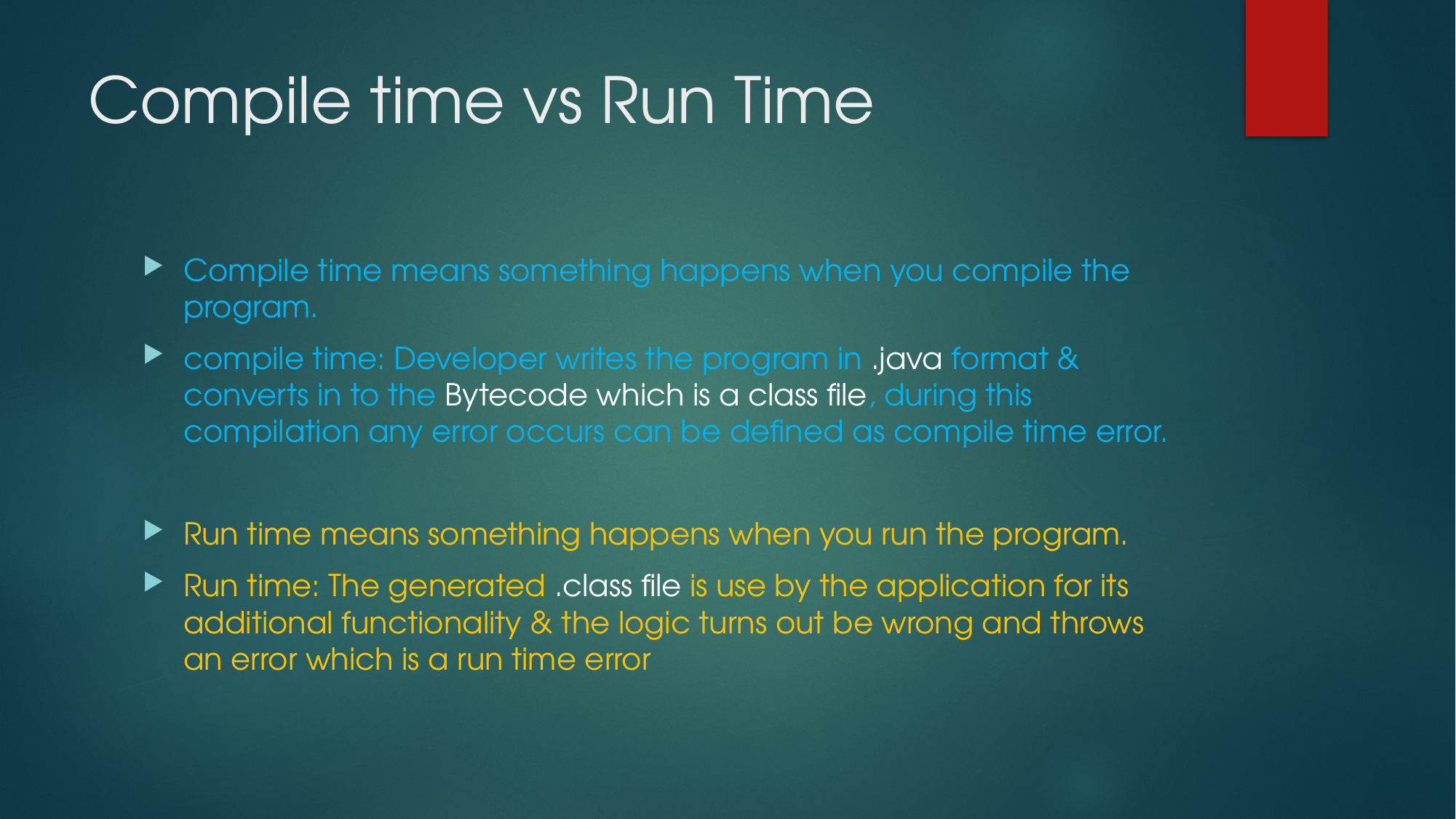

# Compile time vs Run Time
Compile time means something happens when you compile the program.
compile time: Developer writes the program in .java format & converts in to the Bytecode which is a class file, during this compilation any error occurs can be defined as compile time error.

Run time means something happens when you run the program.
Run time: The generated .class file is use by the application for its additional functionality & the logic turns out be wrong and throws an error which is a run time error